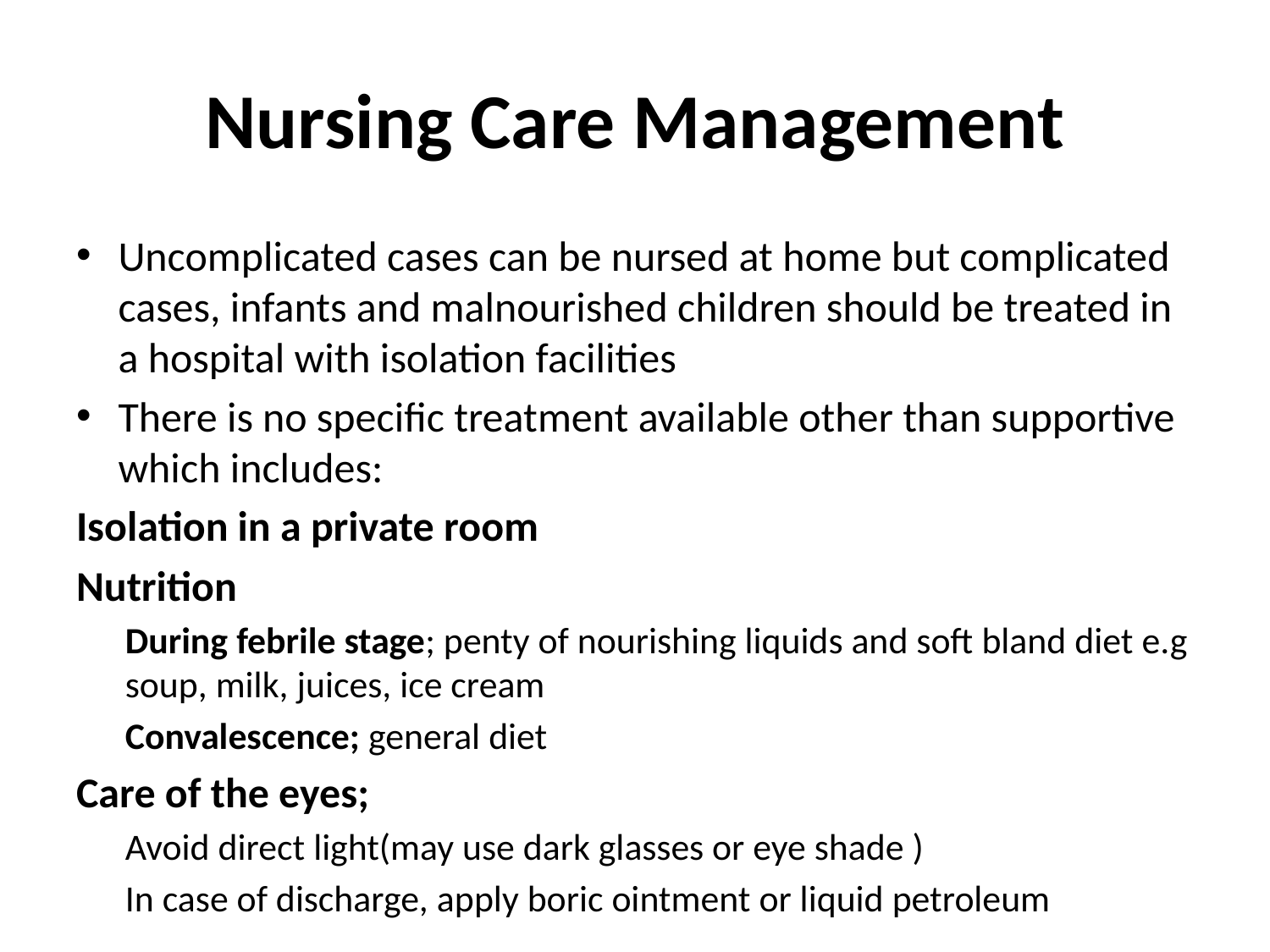

# Nursing Care Management
Uncomplicated cases can be nursed at home but complicated cases, infants and malnourished children should be treated in a hospital with isolation facilities
There is no specific treatment available other than supportive which includes:
Isolation in a private room
Nutrition
During febrile stage; penty of nourishing liquids and soft bland diet e.g soup, milk, juices, ice cream
Convalescence; general diet
Care of the eyes;
Avoid direct light(may use dark glasses or eye shade )
In case of discharge, apply boric ointment or liquid petroleum